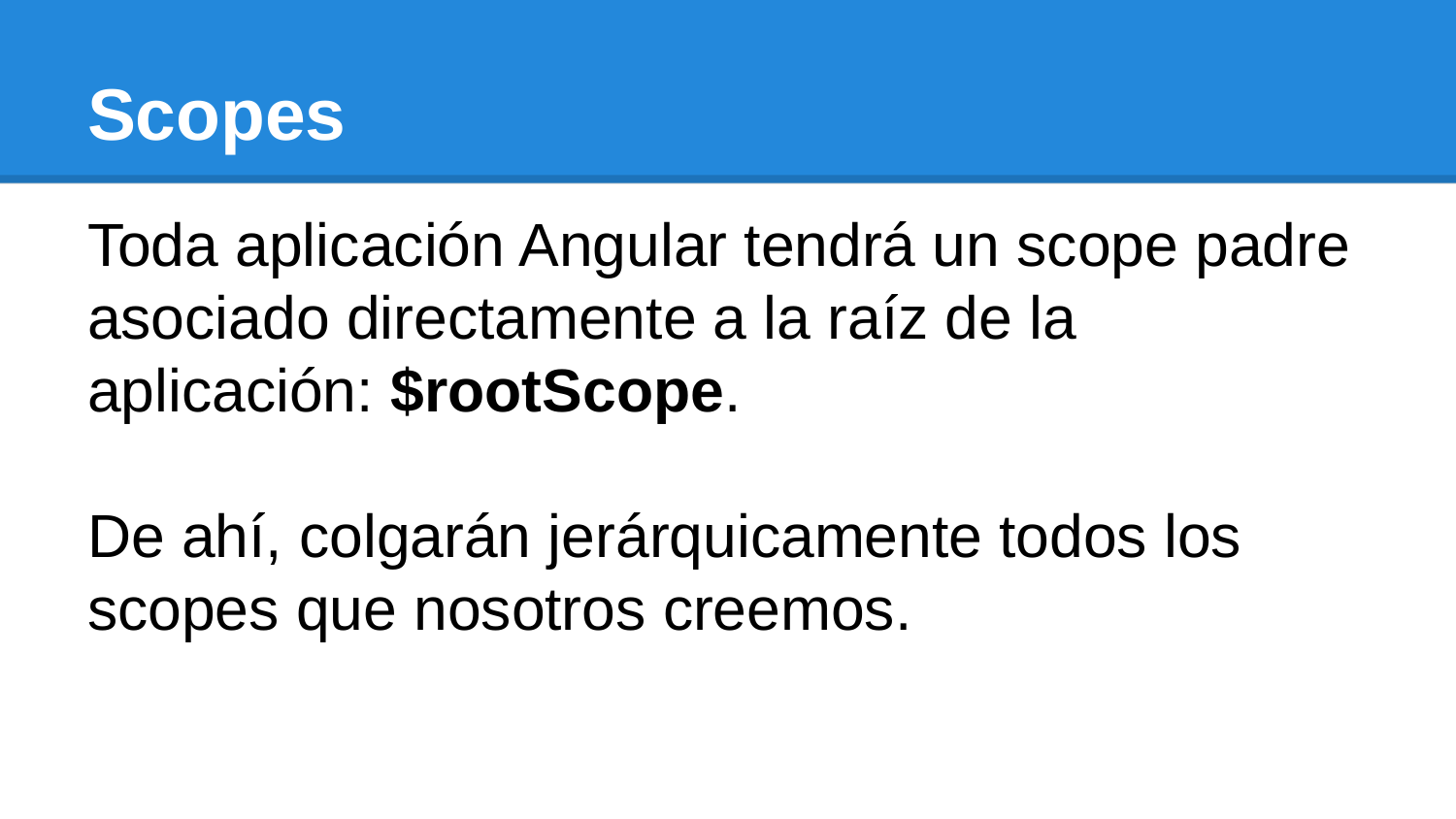

# Scopes
Toda aplicación Angular tendrá un scope padre asociado directamente a la raíz de la aplicación: $rootScope.

De ahí, colgarán jerárquicamente todos los scopes que nosotros creemos.